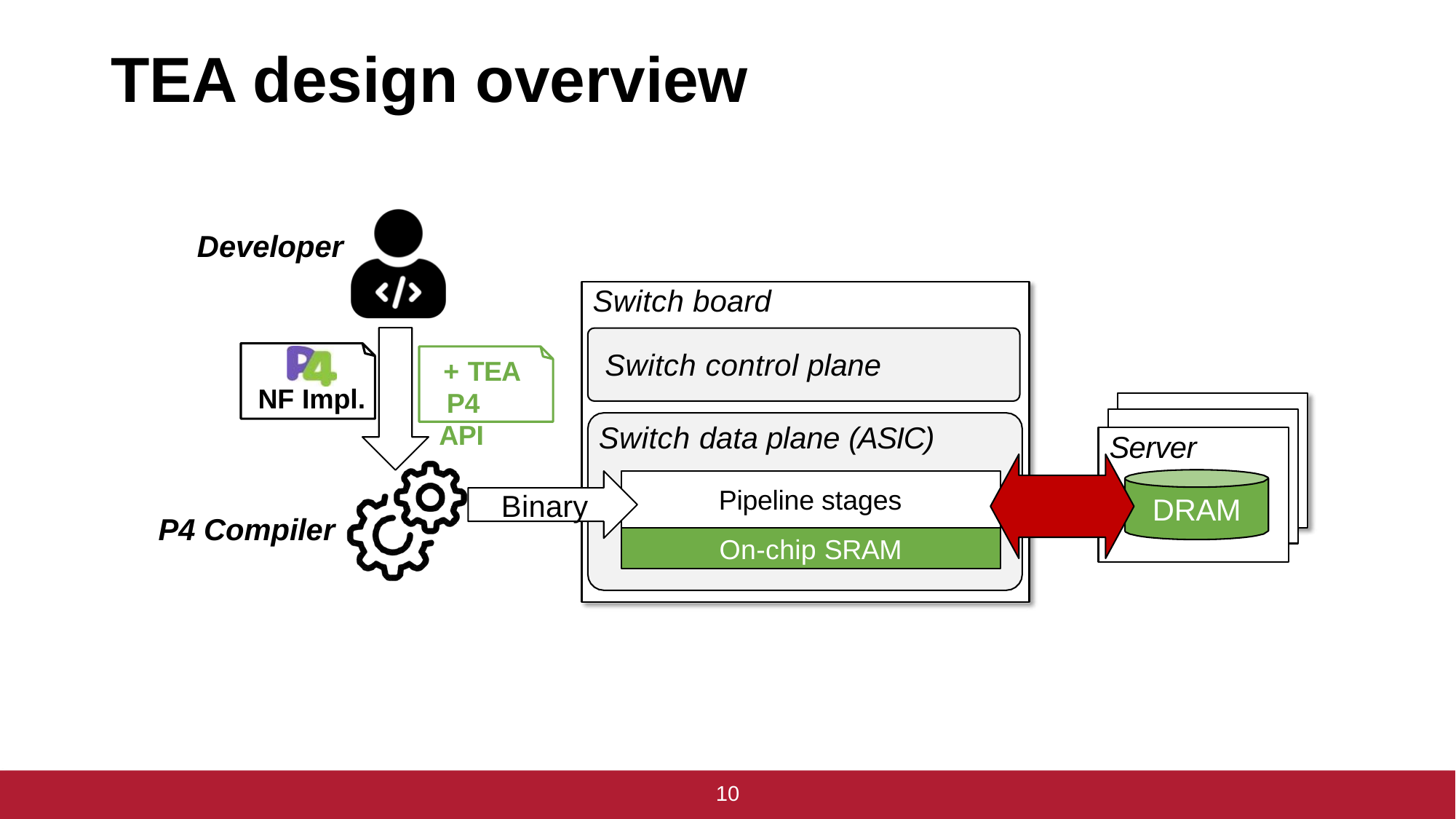

# TEA design overview

Developer

Switch board
Switch control plane

+ TEA  P4 API
NF Impl.

Switch data plane (ASIC)
Server
DRAM

Pipeline stages
Binary
P4 Compiler

On-chip SRAM
10